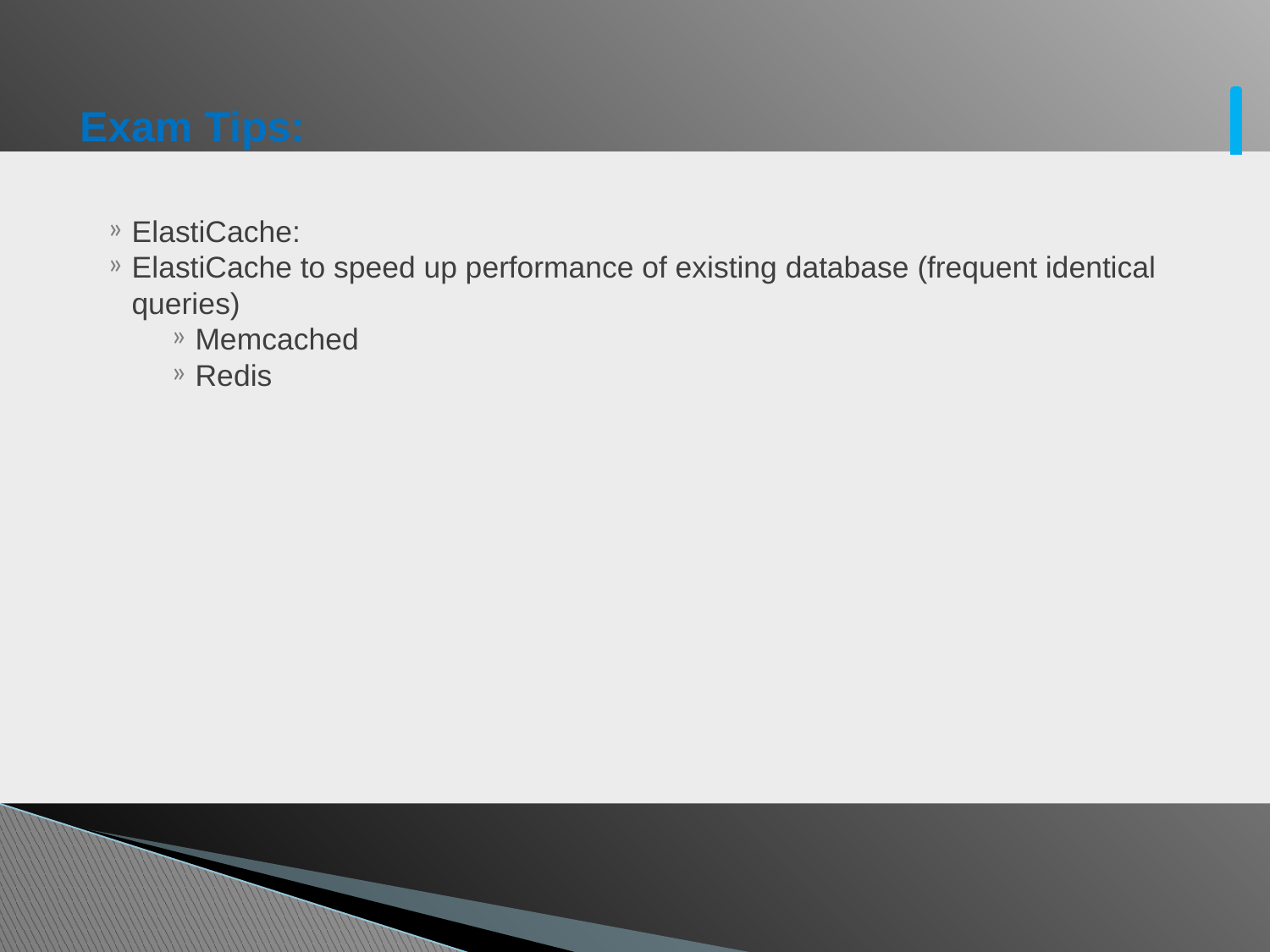

# Exam Tips:

ElastiCache:
ElastiCache to speed up performance of existing database (frequent identical queries)
Memcached
Redis